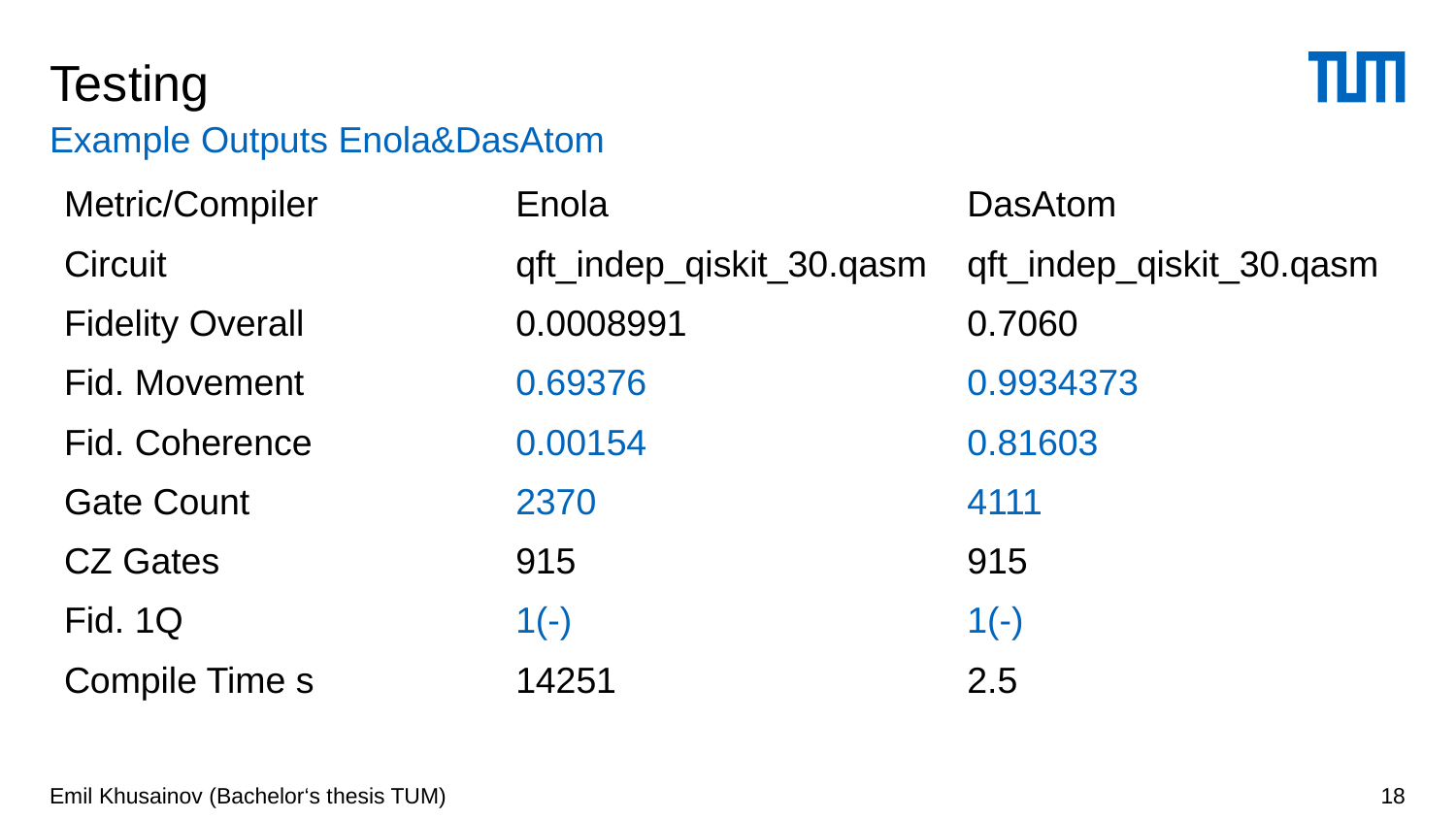

# Testing
Example Outputs Enola&DasAtom

| Metric/Compiler | Enola | DasAtom |
| --- | --- | --- |
| Circuit | qft\_indep\_qiskit\_30.qasm | qft\_indep\_qiskit\_30.qasm |
| Fidelity Overall | 0.0008991 | 0.7060 |
| Fid. Movement | 0.69376 | 0.9934373 |
| Fid. Coherence | 0.00154 | 0.81603 |
| Gate Count | 2370 | 4111 |
| CZ Gates | 915 | 915 |
| Fid. 1Q | 1(-) | 1(-) |
| Compile Time s | 14251 | 2.5 |
|  |  |  |
Emil Khusainov (Bachelor‘s thesis TUM)
18